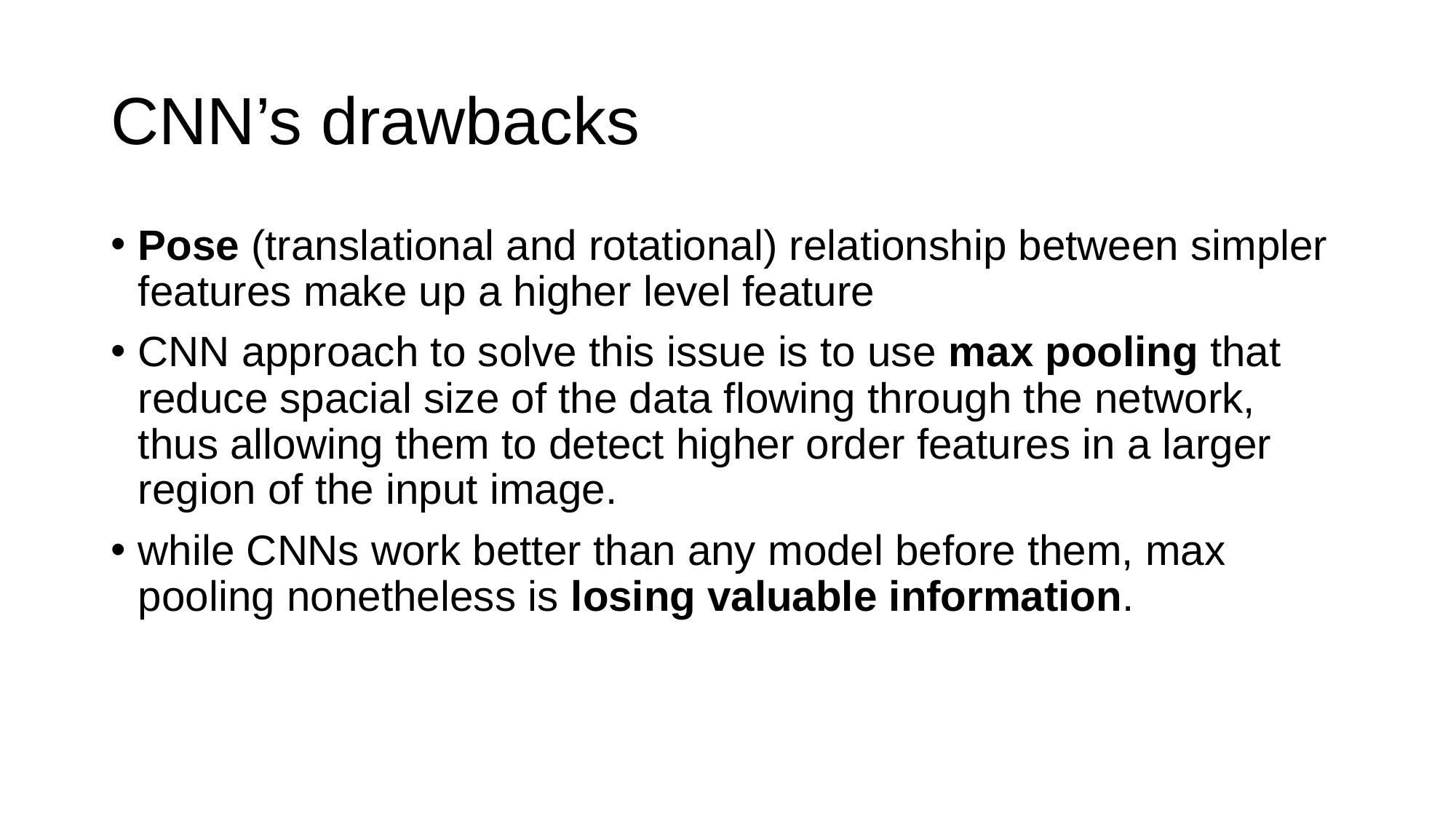

# CNN’s drawbacks
Pose (translational and rotational) relationship between simpler features make up a higher level feature
CNN approach to solve this issue is to use max pooling that reduce spacial size of the data flowing through the network, thus allowing them to detect higher order features in a larger region of the input image.
while CNNs work better than any model before them, max pooling nonetheless is losing valuable information.